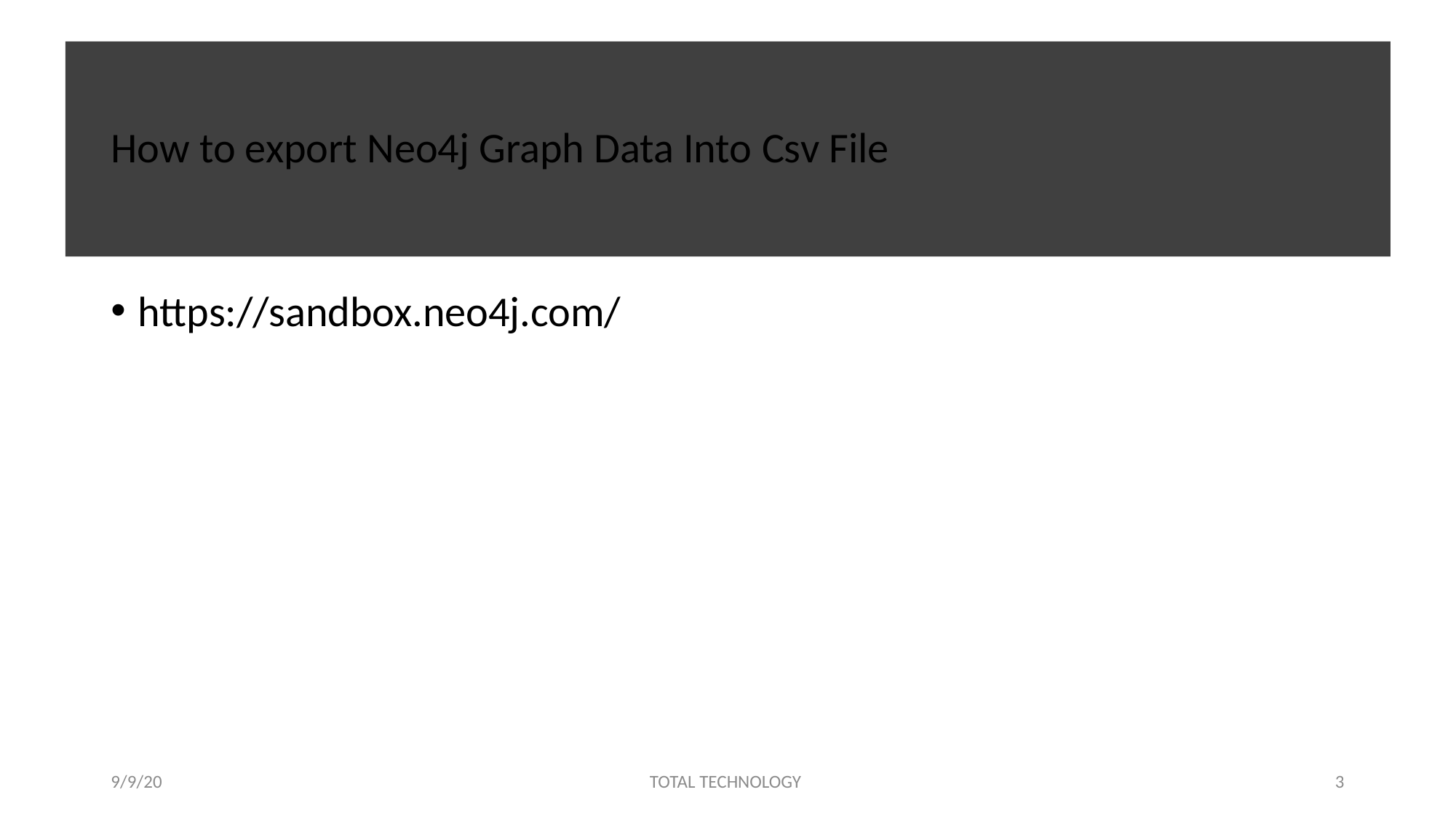

# How to export Neo4j Graph Data Into Csv File

https://sandbox.neo4j.com/
9/9/20
TOTAL TECHNOLOGY
3